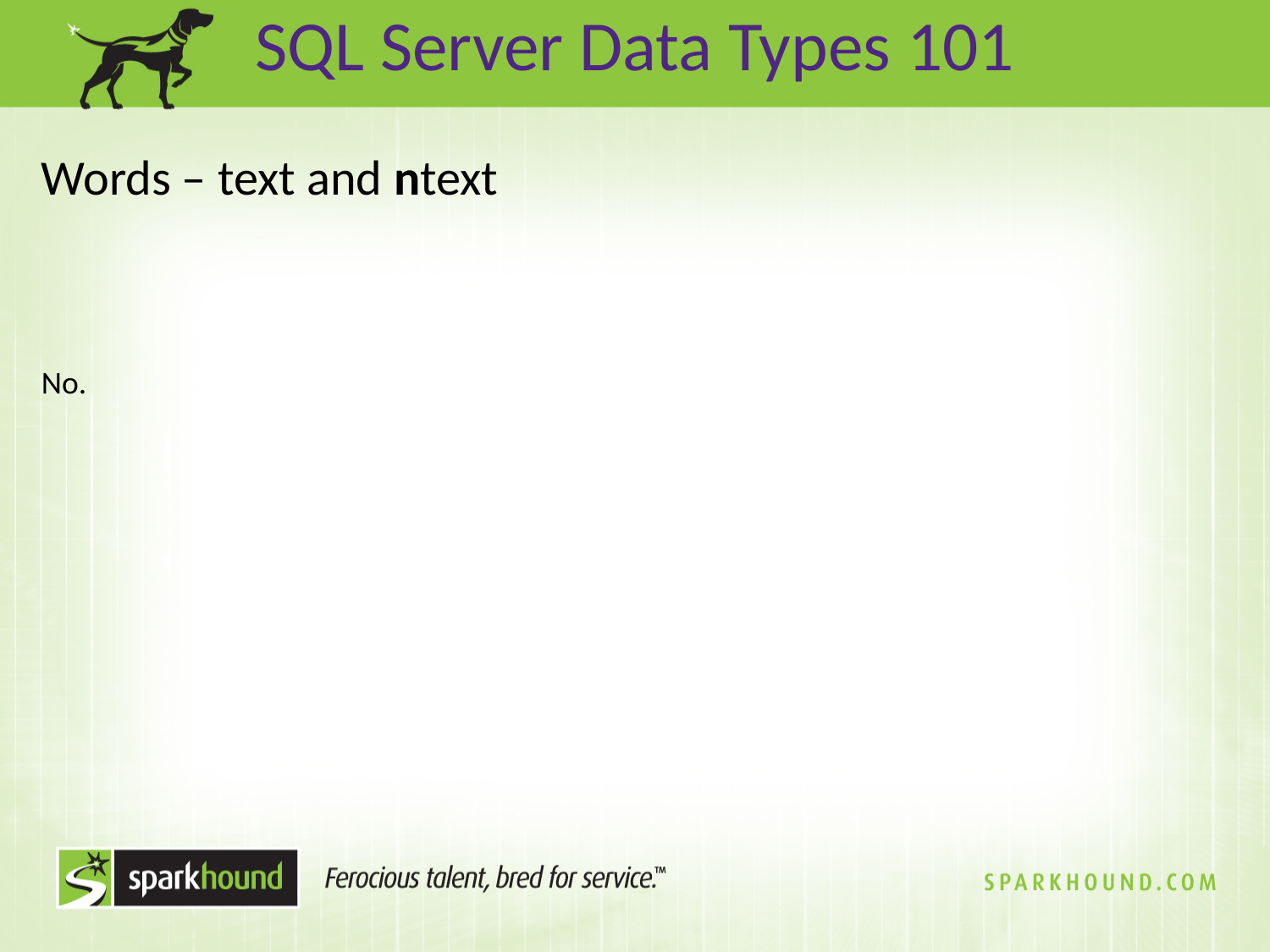

SQL Server Data Types 101
Words – text and ntext
No.